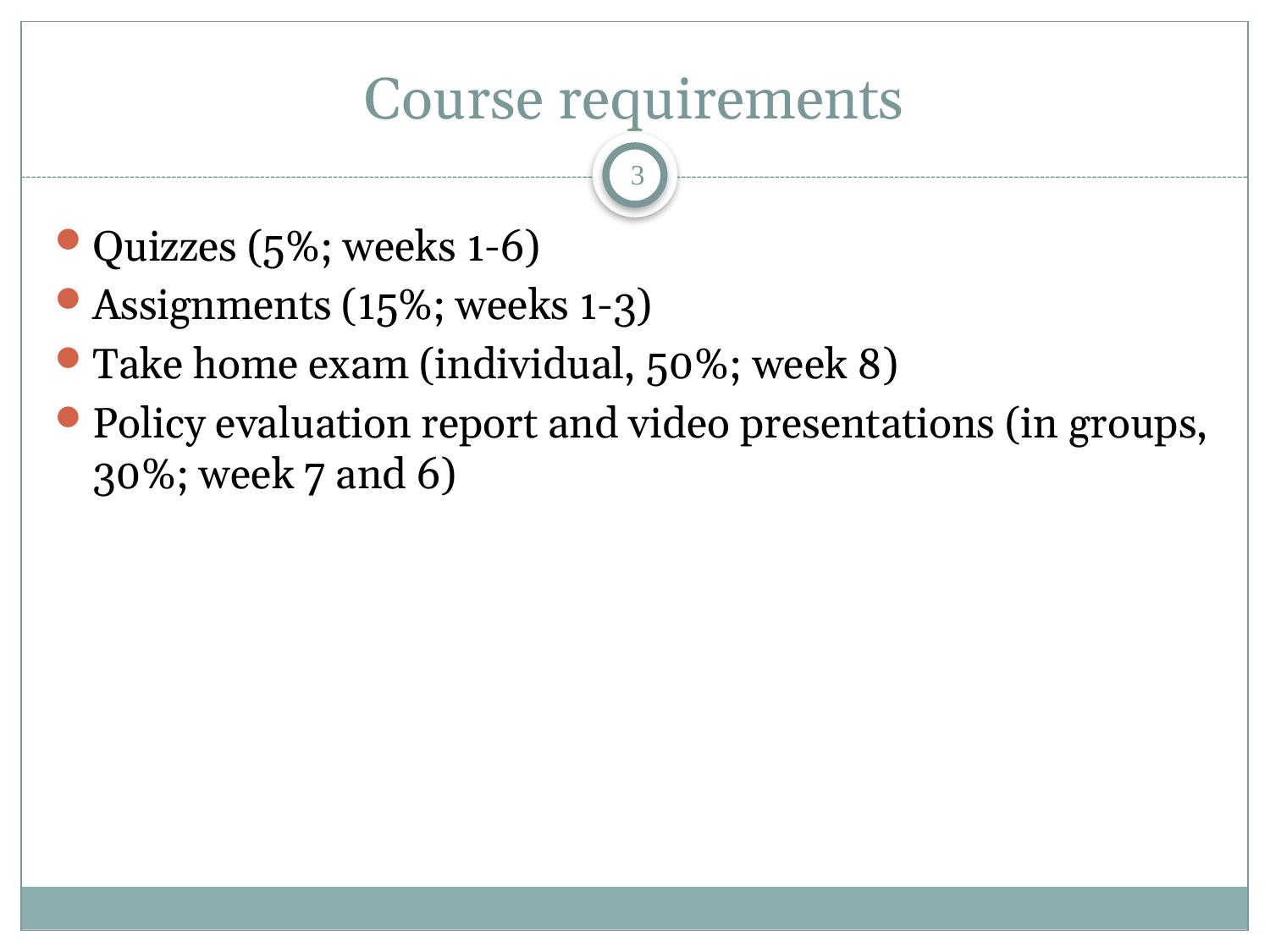

# Course requirements
3
Quizzes (5%; weeks 1-6)
Assignments (15%; weeks 1-3)
Take home exam (individual, 50%; week 8)
Policy evaluation report and video presentations (in groups, 30%; week 7 and 6)